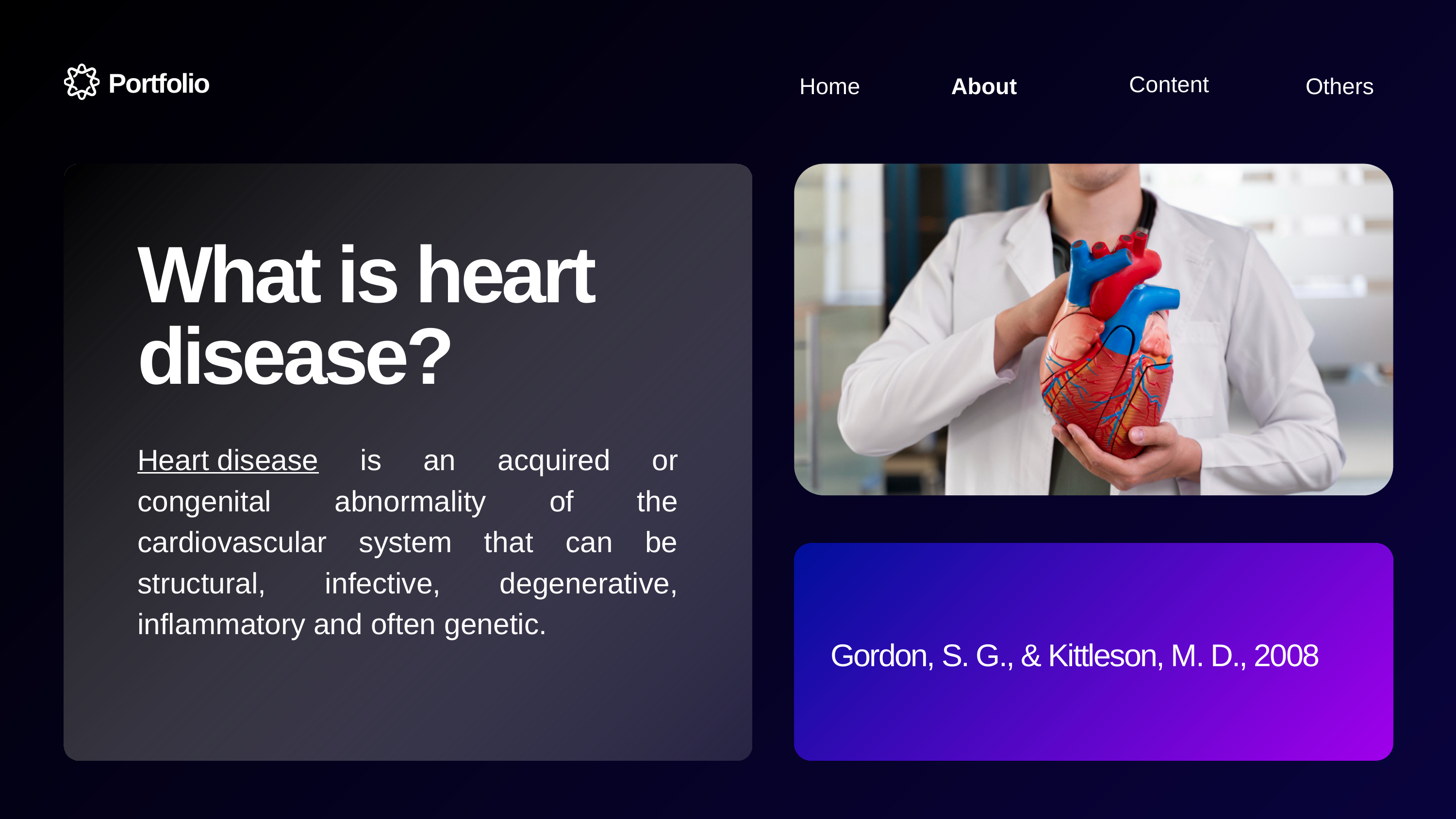

Portfolio

Content
Home
Others
About

What is heart disease?
Heart disease is an acquired or congenital abnormality of the cardiovascular system that can be structural, infective, degenerative, inflammatory and often genetic.

Gordon, S. G., & Kittleson, M. D., 2008